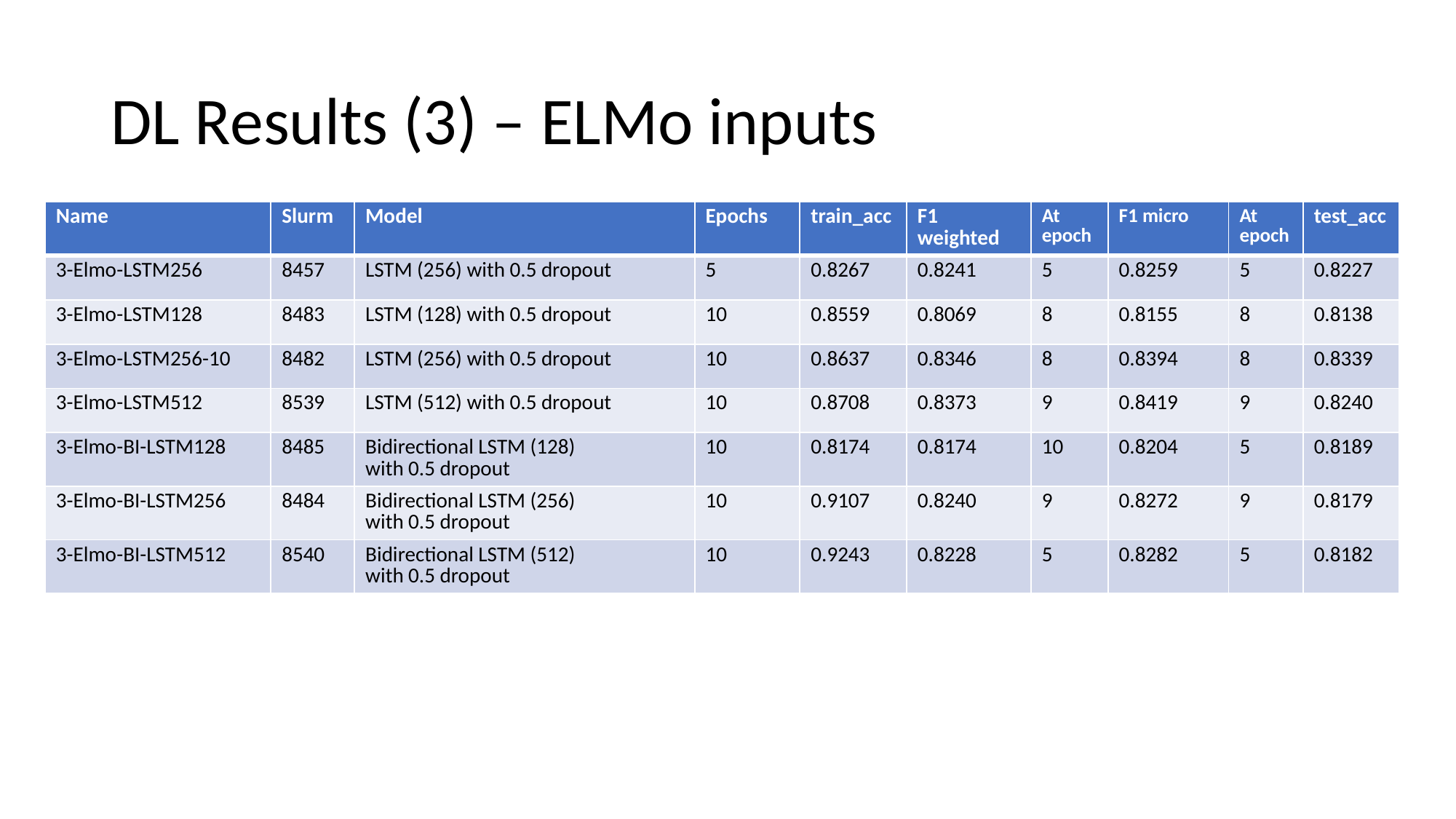

# DL Results (3) – ELMo inputs
| Name | Slurm | Model | Epochs | train\_acc | F1 weighted | At epoch | F1 micro | At epoch | test\_acc |
| --- | --- | --- | --- | --- | --- | --- | --- | --- | --- |
| 3-Elmo-LSTM256 | 8457 | LSTM (256) with 0.5 dropout | 5 | 0.8267 | 0.8241 | 5 | 0.8259 | 5 | 0.8227 |
| 3-Elmo-LSTM128 | 8483 | LSTM (128) with 0.5 dropout | 10 | 0.8559 | 0.8069 | 8 | 0.8155 | 8 | 0.8138 |
| 3-Elmo-LSTM256-10 | 8482 | LSTM (256) with 0.5 dropout | 10 | 0.8637 | 0.8346 | 8 | 0.8394 | 8 | 0.8339 |
| 3-Elmo-LSTM512 | 8539 | LSTM (512) with 0.5 dropout | 10 | 0.8708 | 0.8373 | 9 | 0.8419 | 9 | 0.8240 |
| 3-Elmo-BI-LSTM128 | 8485 | Bidirectional LSTM (128) with 0.5 dropout | 10 | 0.8174 | 0.8174 | 10 | 0.8204 | 5 | 0.8189 |
| 3-Elmo-BI-LSTM256 | 8484 | Bidirectional LSTM (256) with 0.5 dropout | 10 | 0.9107 | 0.8240 | 9 | 0.8272 | 9 | 0.8179 |
| 3-Elmo-BI-LSTM512 | 8540 | Bidirectional LSTM (512) with 0.5 dropout | 10 | 0.9243 | 0.8228 | 5 | 0.8282 | 5 | 0.8182 |